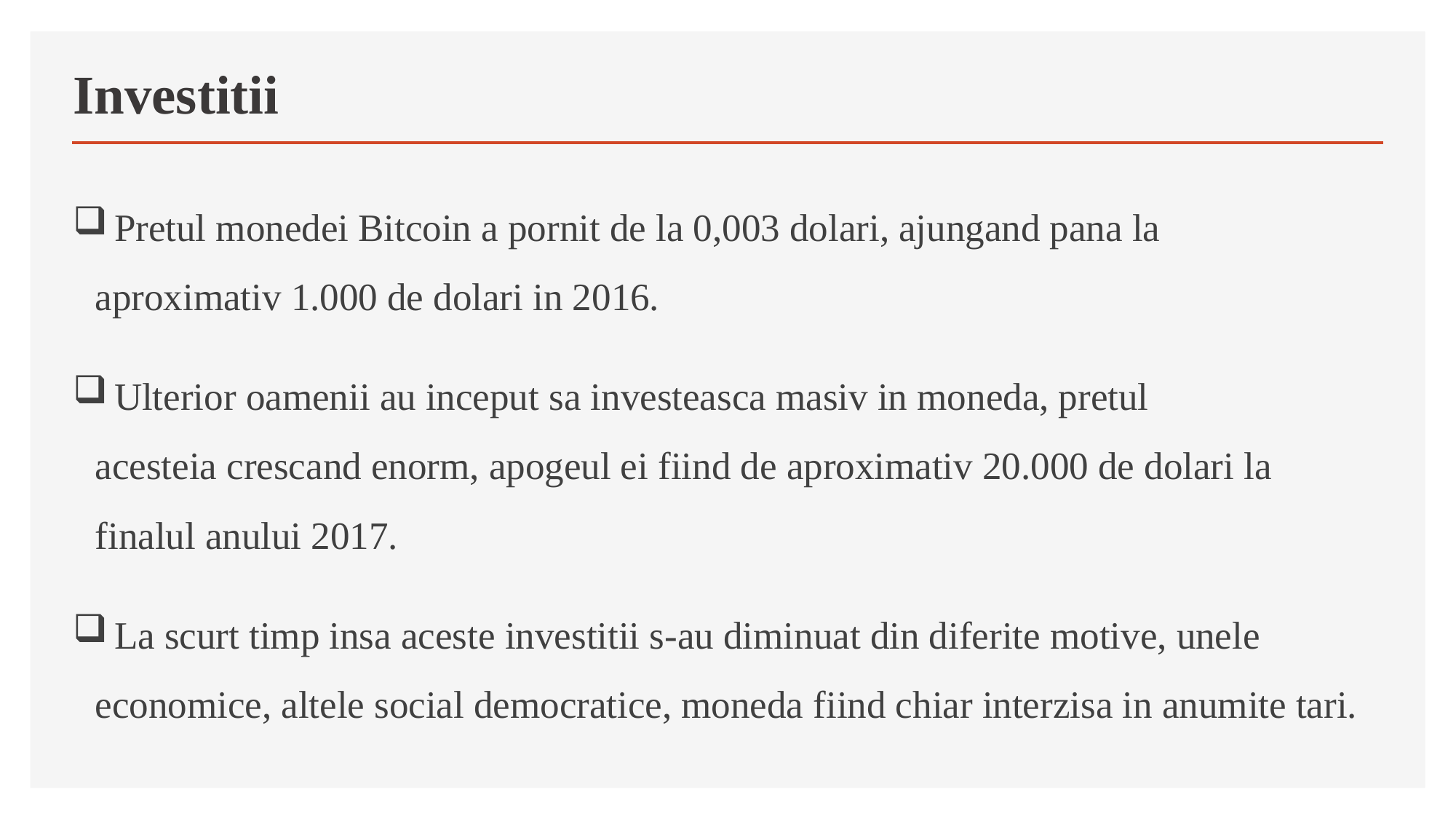

# Investitii
 Pretul monedei Bitcoin a pornit de la 0,003 dolari, ajungand pana la aproximativ 1.000 de dolari in 2016.
 Ulterior oamenii au inceput sa investeasca masiv in moneda, pretul acesteia crescand enorm, apogeul ei fiind de aproximativ 20.000 de dolari la finalul anului 2017.
 La scurt timp insa aceste investitii s-au diminuat din diferite motive, unele economice, altele social democratice, moneda fiind chiar interzisa in anumite tari.